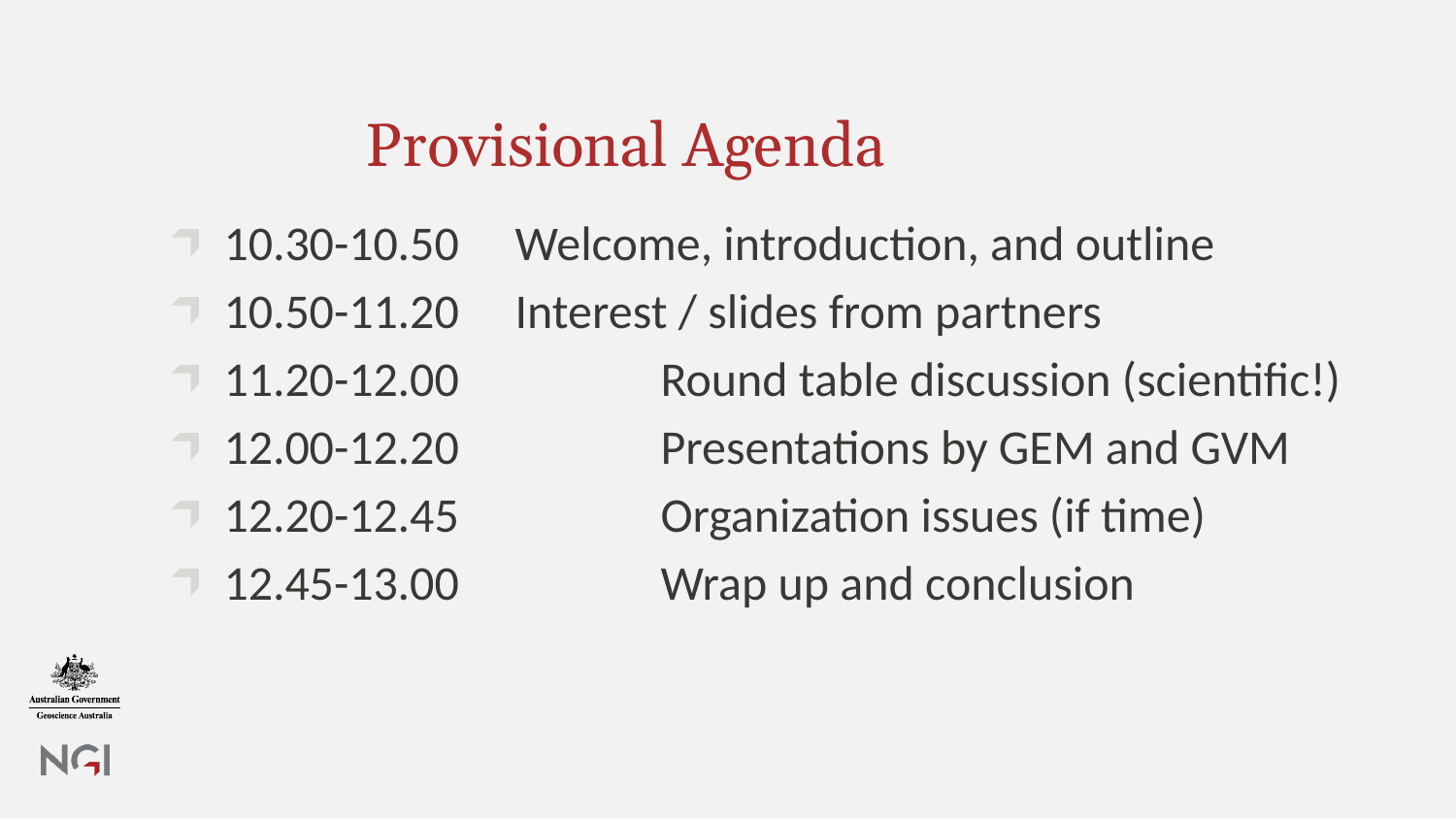

# Provisional Agenda
10.30-10.50 	Welcome, introduction, and outline
10.50-11.20 	Interest / slides from partners
11.20-12.00		Round table discussion (scientific!)
12.00-12.20		Presentations by GEM and GVM
12.20-12.45		Organization issues (if time)
12.45-13.00		Wrap up and conclusion